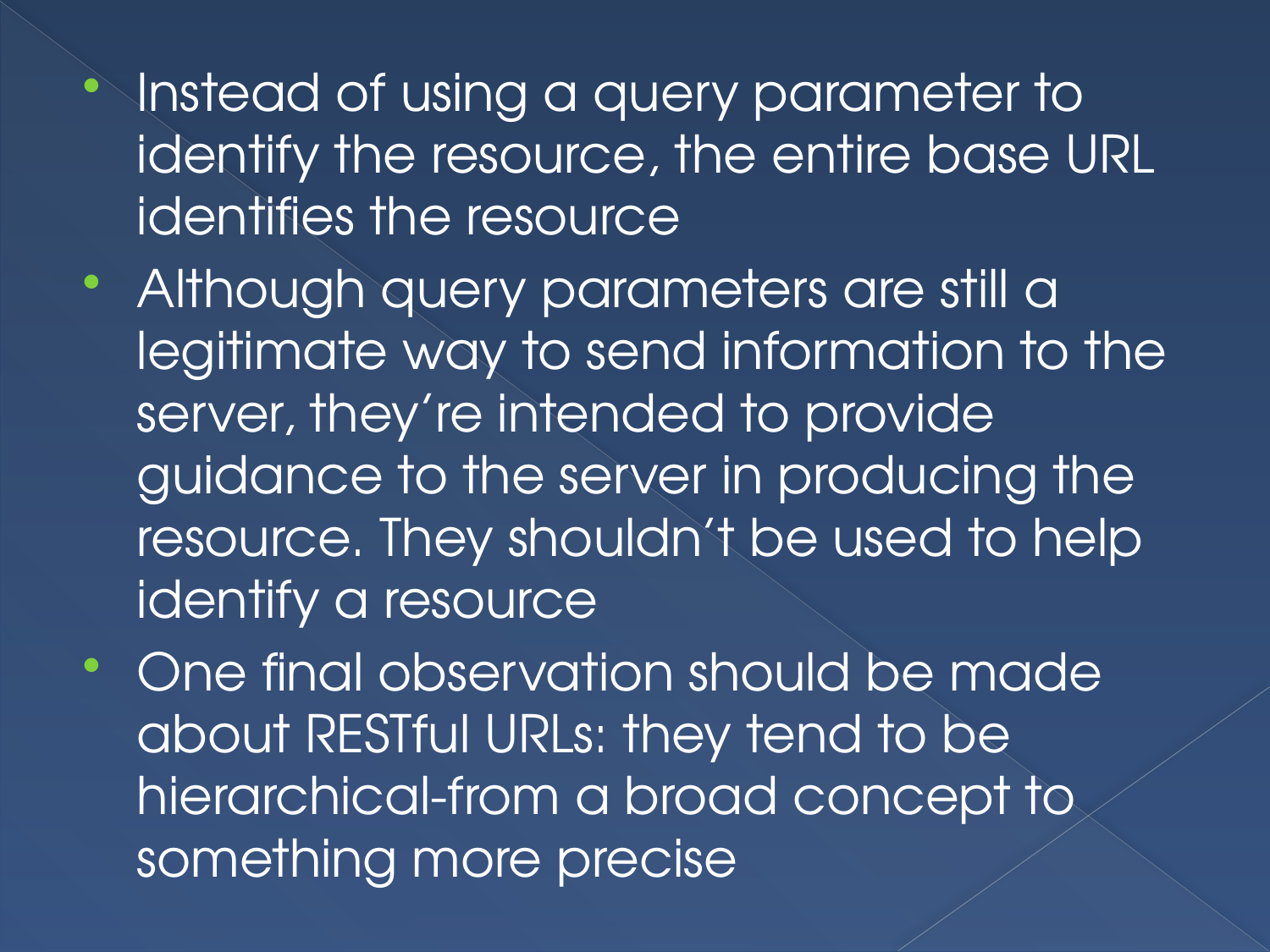

Instead of using a query parameter to identify the resource, the entire base URL identifies the resource
Although query parameters are still a legitimate way to send information to the server, they’re intended to provide guidance to the server in producing the resource. They shouldn’t be used to help identify a resource
One final observation should be made about RESTful URLs: they tend to be hierarchical-from a broad concept to something more precise